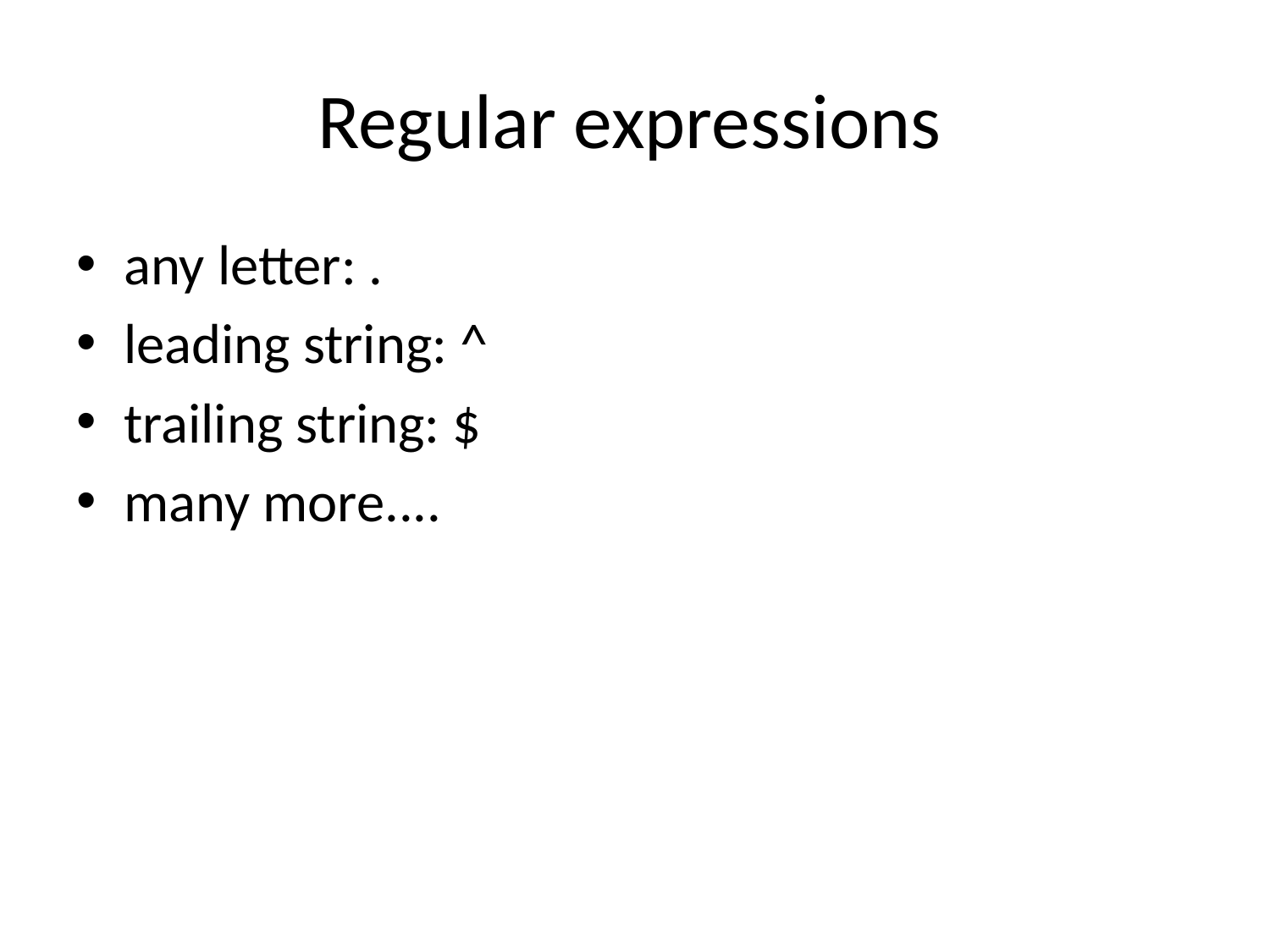

# Regular expressions
any letter: .
leading string: ^
trailing string: $
many more....